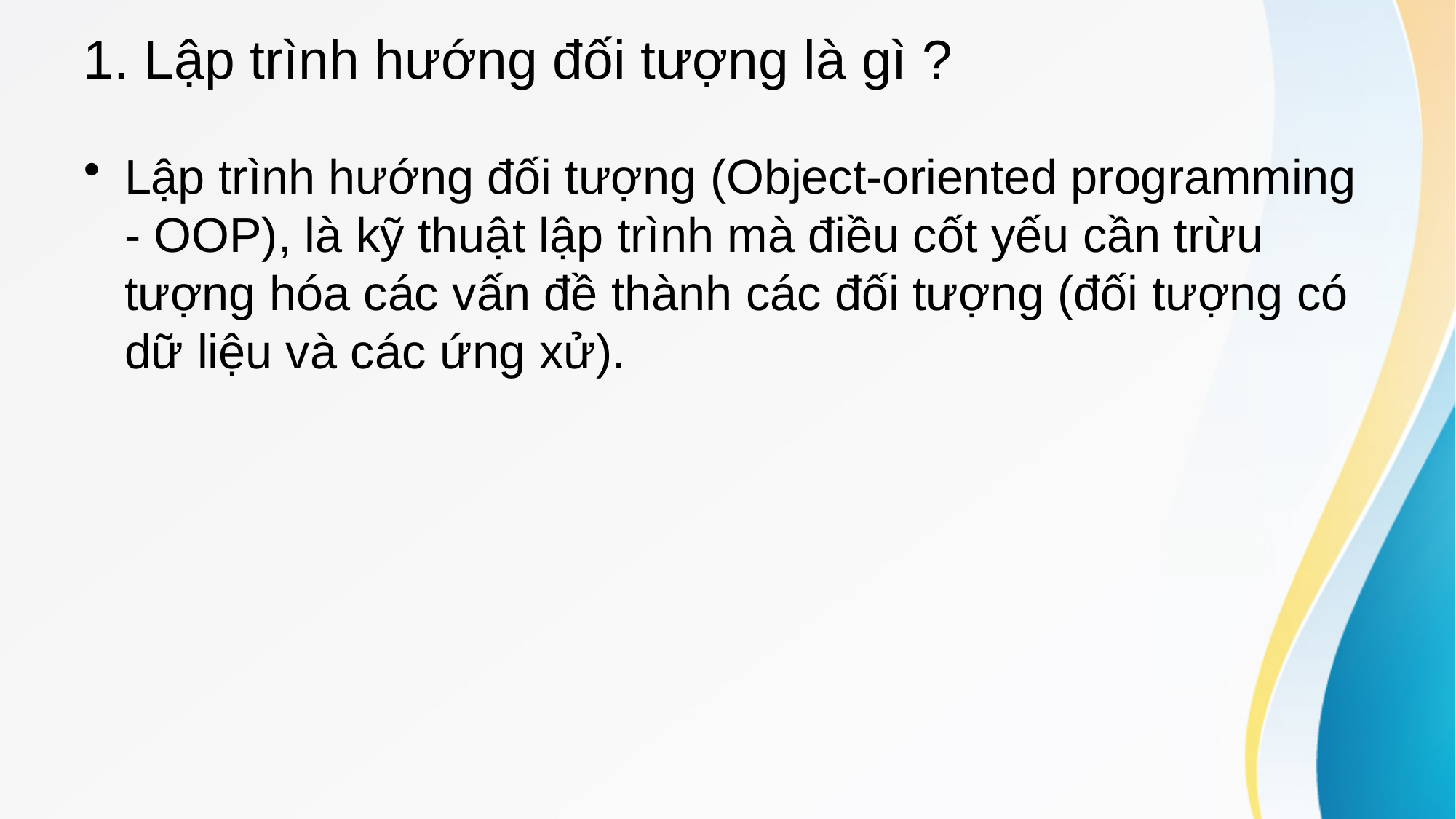

# 1. Lập trình hướng đối tượng là gì ?
Lập trình hướng đối tượng (Object-oriented programming - OOP), là kỹ thuật lập trình mà điều cốt yếu cần trừu tượng hóa các vấn đề thành các đối tượng (đối tượng có dữ liệu và các ứng xử).